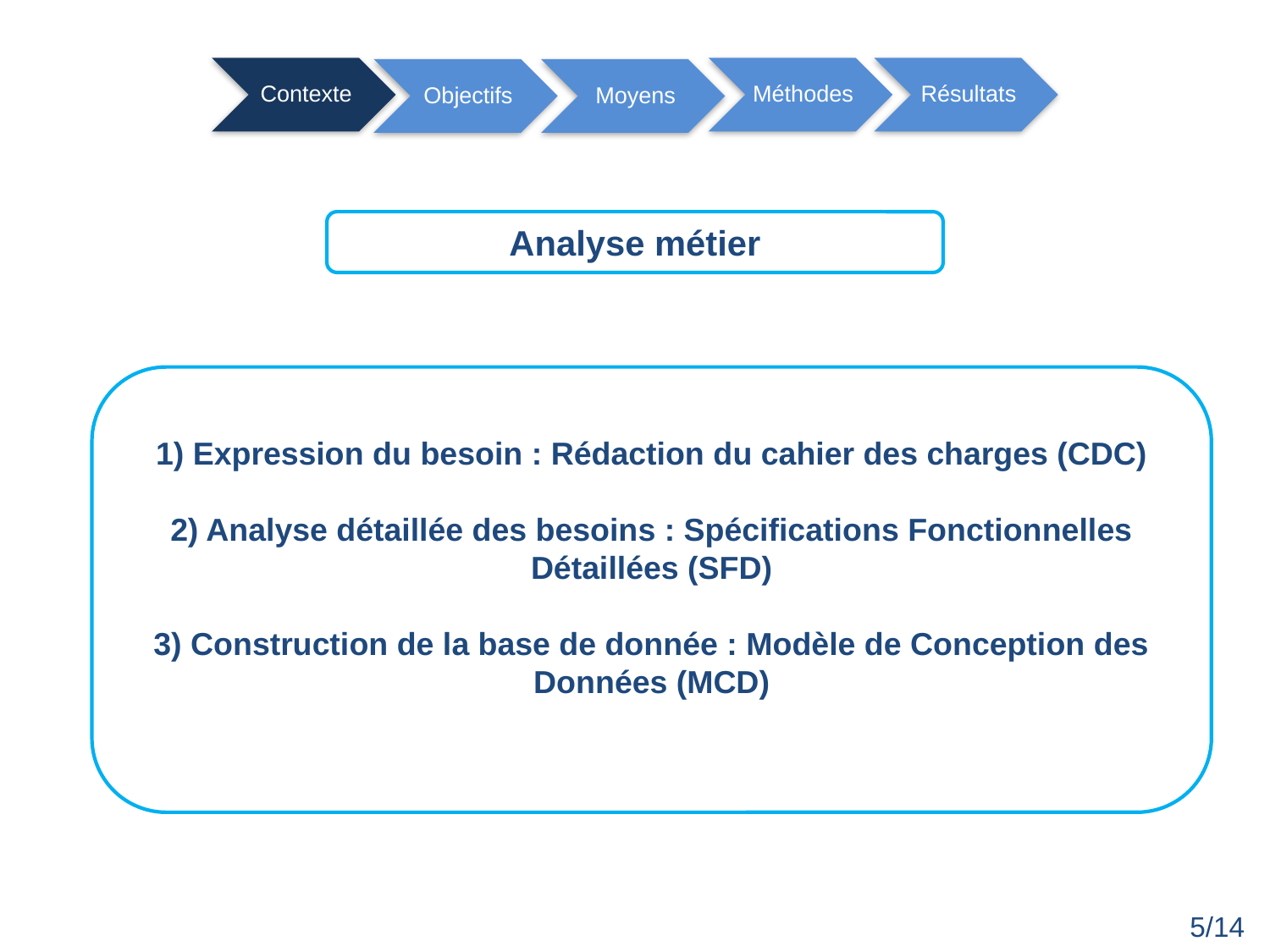

Contexte
Objectifs
Moyens
Méthodes
Résultats
Analyse métier

1) Expression du besoin : Rédaction du cahier des charges (CDC)

2) Analyse détaillée des besoins : Spécifications Fonctionnelles Détaillées (SFD)

3) Construction de la base de donnée : Modèle de Conception des Données (MCD)

5/14